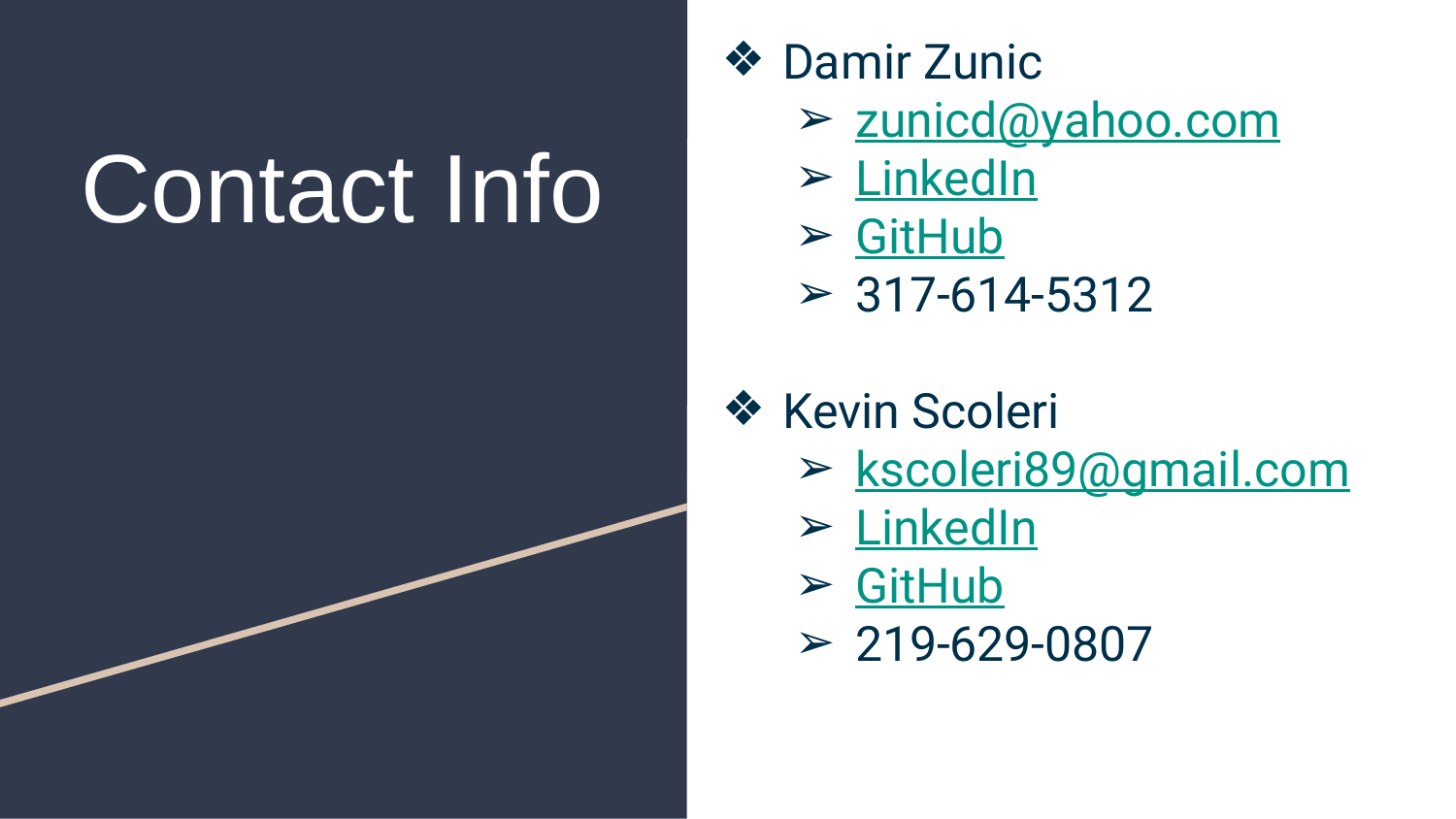

Damir Zunic
zunicd@yahoo.com
LinkedIn
GitHub
317-614-5312
Kevin Scoleri
kscoleri89@gmail.com
LinkedIn
GitHub
219-629-0807
# Contact Info